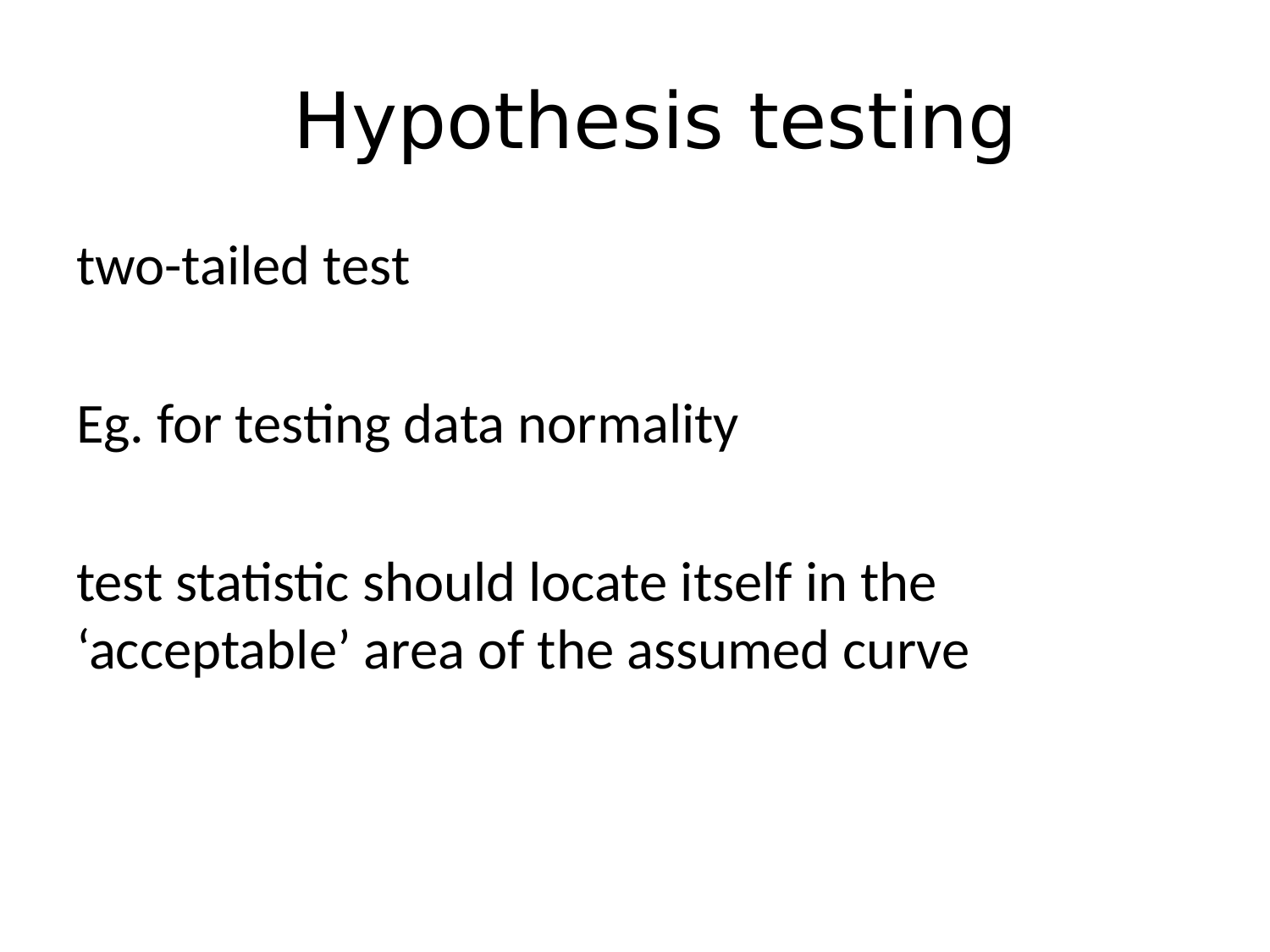

# Hypothesis testing
two-tailed test

Eg. for testing data normality

test statistic should locate itself in the ‘acceptable’ area of the assumed curve